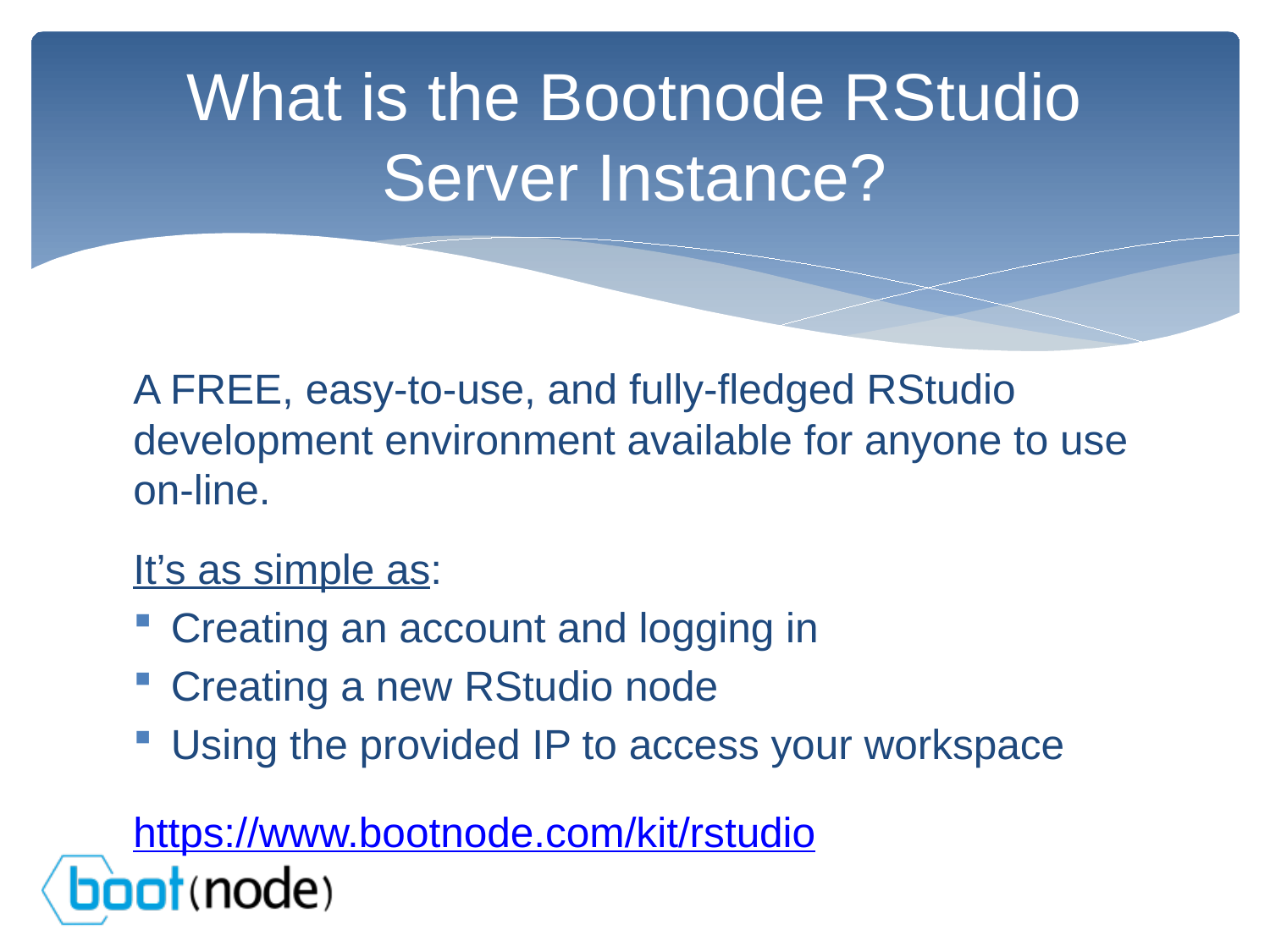

# What is the Bootnode RStudio Server Instance?
A FREE, easy-to-use, and fully-fledged RStudio development environment available for anyone to use on-line.
It’s as simple as:
Creating an account and logging in
Creating a new RStudio node
Using the provided IP to access your workspace

https://www.bootnode.com/kit/rstudio